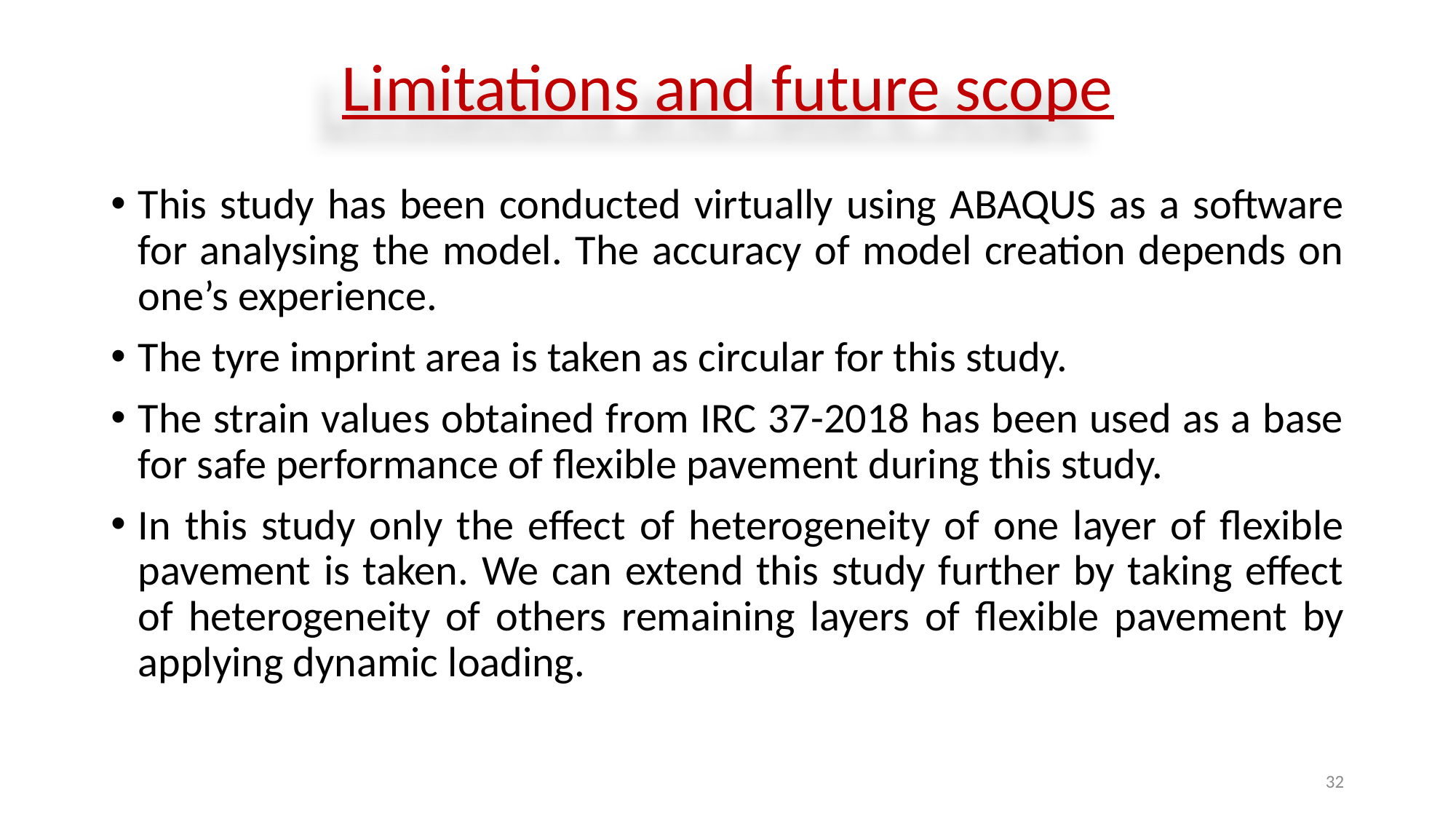

# Limitations and future scope
This study has been conducted virtually using ABAQUS as a software for analysing the model. The accuracy of model creation depends on one’s experience.
The tyre imprint area is taken as circular for this study.
The strain values obtained from IRC 37-2018 has been used as a base for safe performance of flexible pavement during this study.
In this study only the effect of heterogeneity of one layer of flexible pavement is taken. We can extend this study further by taking effect of heterogeneity of others remaining layers of flexible pavement by applying dynamic loading.

32